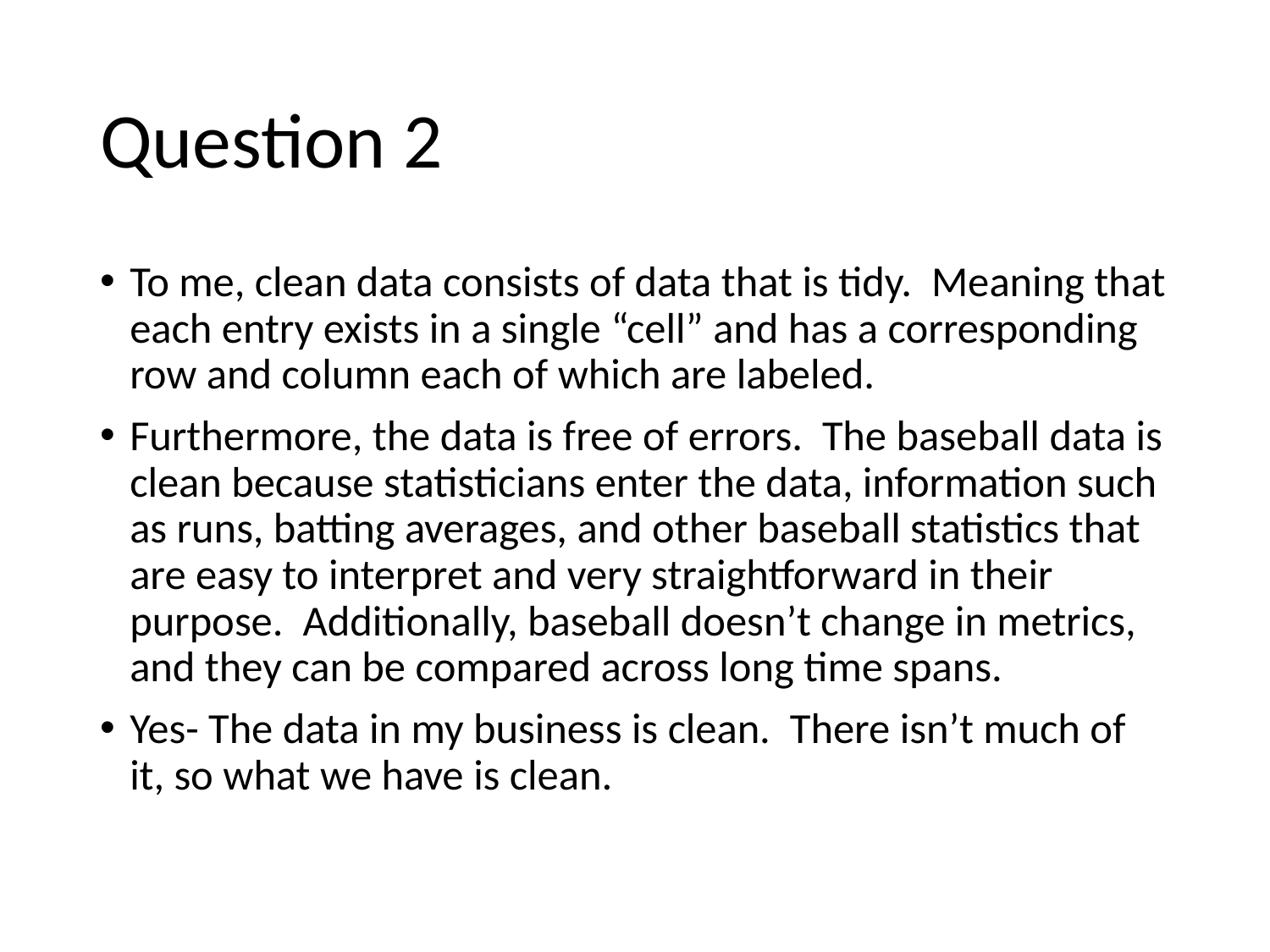

# Question 2
To me, clean data consists of data that is tidy.  Meaning that each entry exists in a single “cell” and has a corresponding row and column each of which are labeled.
Furthermore, the data is free of errors.  The baseball data is clean because statisticians enter the data, information such as runs, batting averages, and other baseball statistics that are easy to interpret and very straightforward in their purpose.  Additionally, baseball doesn’t change in metrics, and they can be compared across long time spans.
Yes- The data in my business is clean.  There isn’t much of it, so what we have is clean.